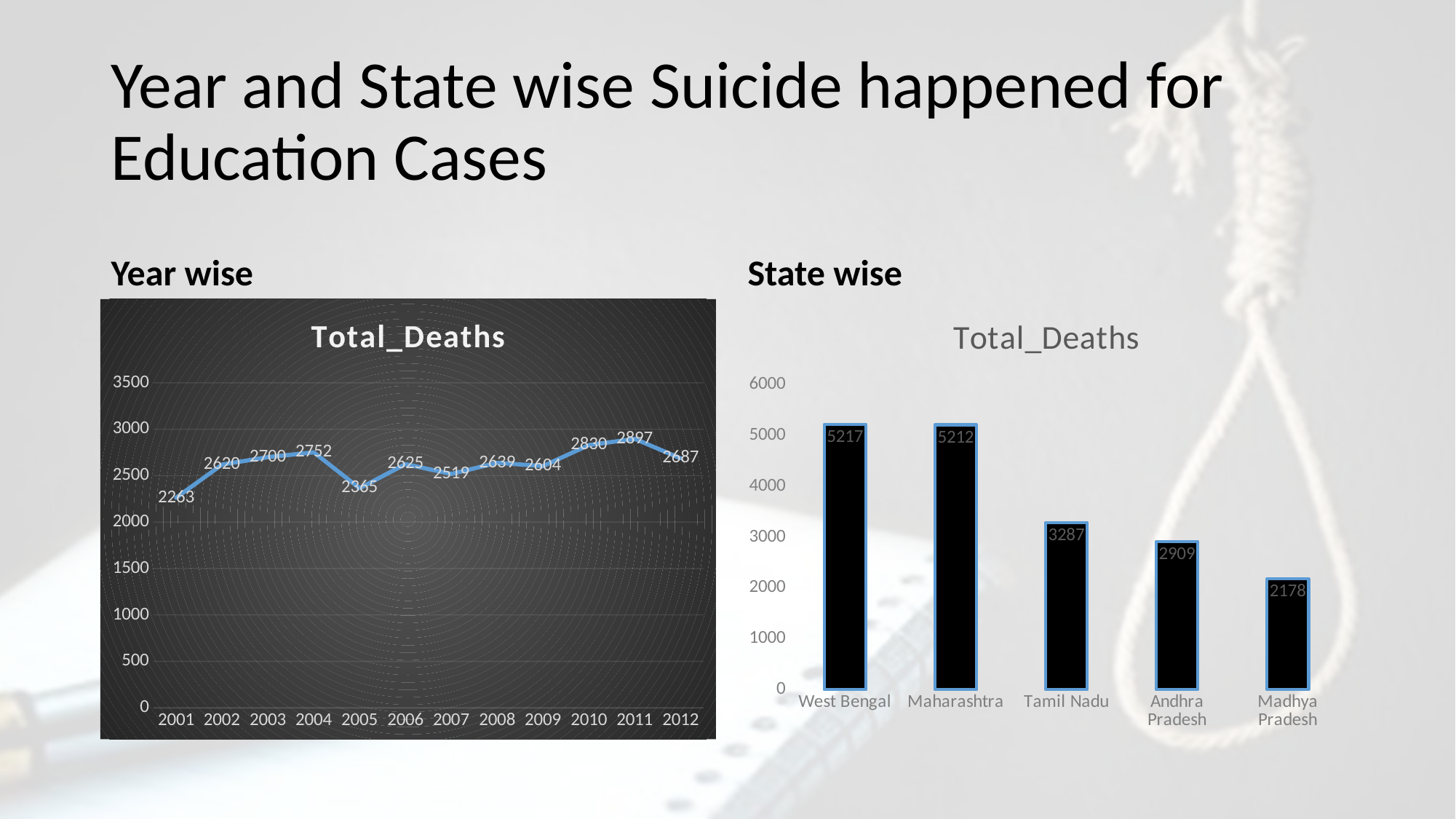

# Year and State wise Suicide happened for Education Cases
Year wise
State wise

### Chart:

| Category | Total_Deaths |
|---|---|
| 2001 | 2263.0 |
| 2002 | 2620.0 |
| 2003 | 2700.0 |
| 2004 | 2752.0 |
| 2005 | 2365.0 |
| 2006 | 2625.0 |
| 2007 | 2519.0 |
| 2008 | 2639.0 |
| 2009 | 2604.0 |
| 2010 | 2830.0 |
| 2011 | 2897.0 |
| 2012 | 2687.0 |

### Chart:

| Category | Total_Deaths |
|---|---|
| West Bengal | 5217.0 |
| Maharashtra | 5212.0 |
| Tamil Nadu | 3287.0 |
| Andhra Pradesh | 2909.0 |
| Madhya Pradesh | 2178.0 |